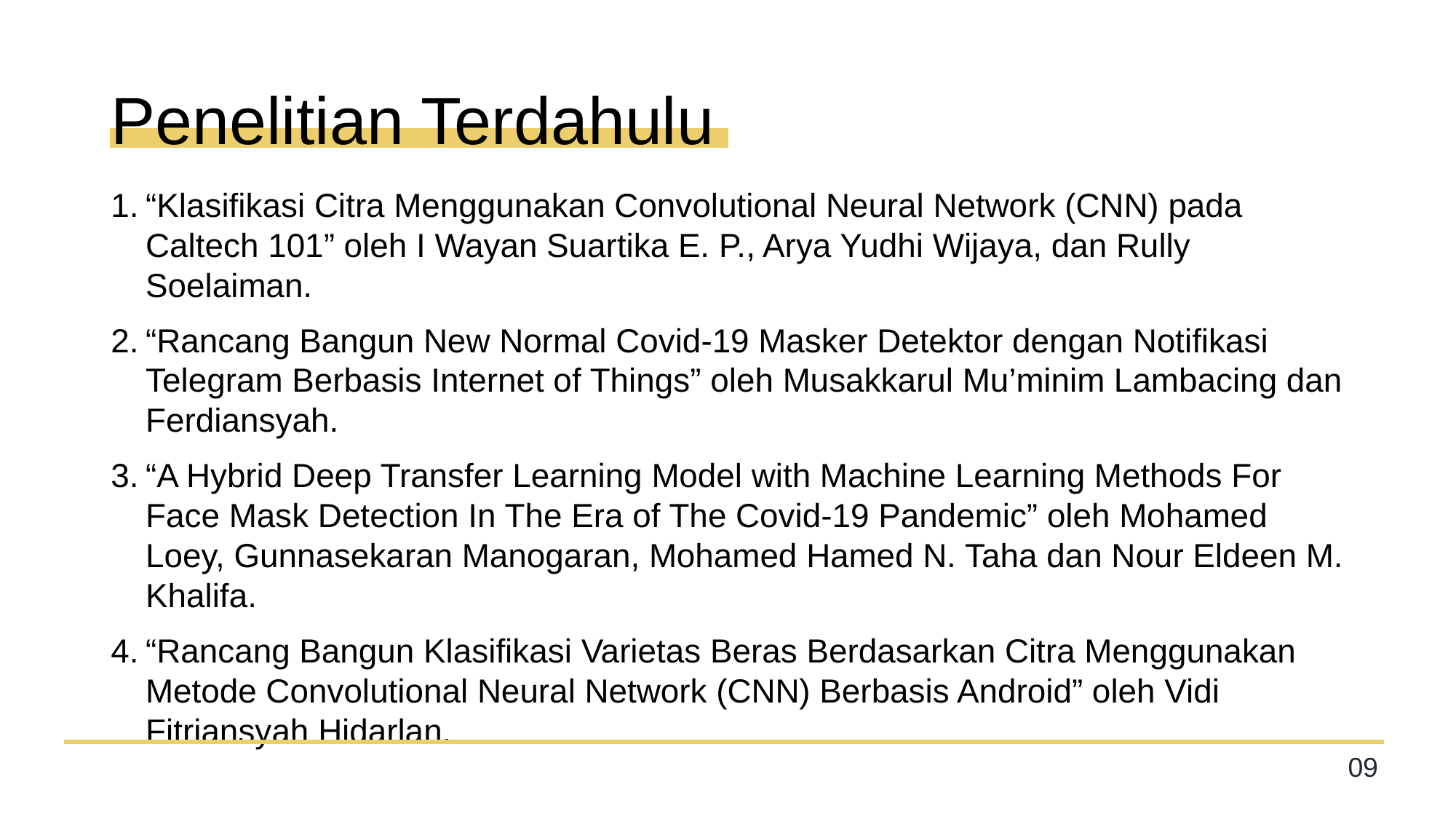

# Penelitian Terdahulu

“Klasifikasi Citra Menggunakan Convolutional Neural Network (CNN) pada Caltech 101” oleh I Wayan Suartika E. P., Arya Yudhi Wijaya, dan Rully Soelaiman.
“Rancang Bangun New Normal Covid-19 Masker Detektor dengan Notifikasi Telegram Berbasis Internet of Things” oleh Musakkarul Mu’minim Lambacing dan Ferdiansyah.
“A Hybrid Deep Transfer Learning Model with Machine Learning Methods For Face Mask Detection In The Era of The Covid-19 Pandemic” oleh Mohamed Loey, Gunnasekaran Manogaran, Mohamed Hamed N. Taha dan Nour Eldeen M. Khalifa.
“Rancang Bangun Klasifikasi Varietas Beras Berdasarkan Citra Menggunakan Metode Convolutional Neural Network (CNN) Berbasis Android” oleh Vidi Fitriansyah Hidarlan.

09